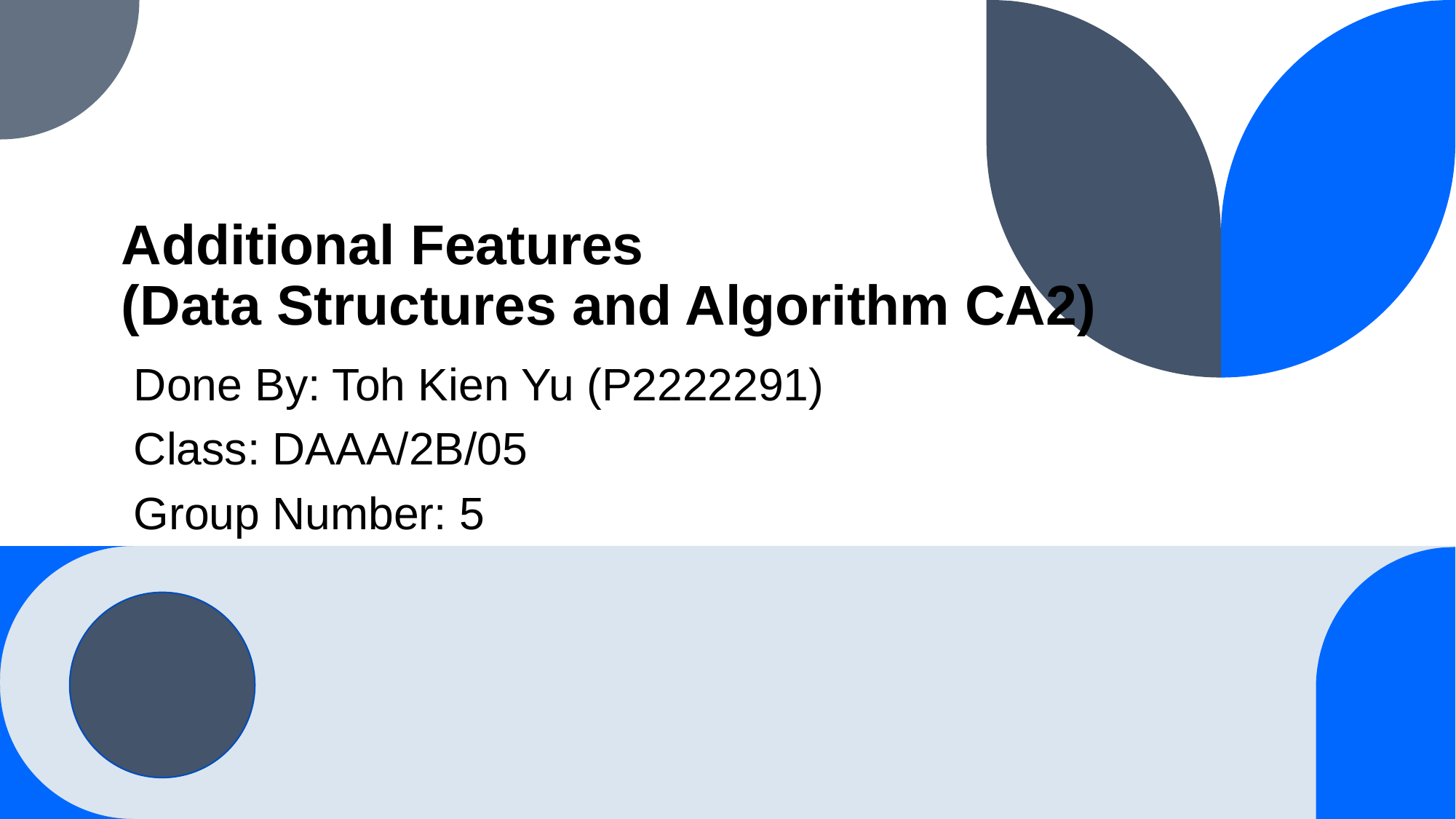

# Additional Features (Data Structures and Algorithm CA2)
Done By: Toh Kien Yu (P2222291)
Class: DAAA/2B/05
Group Number: 5